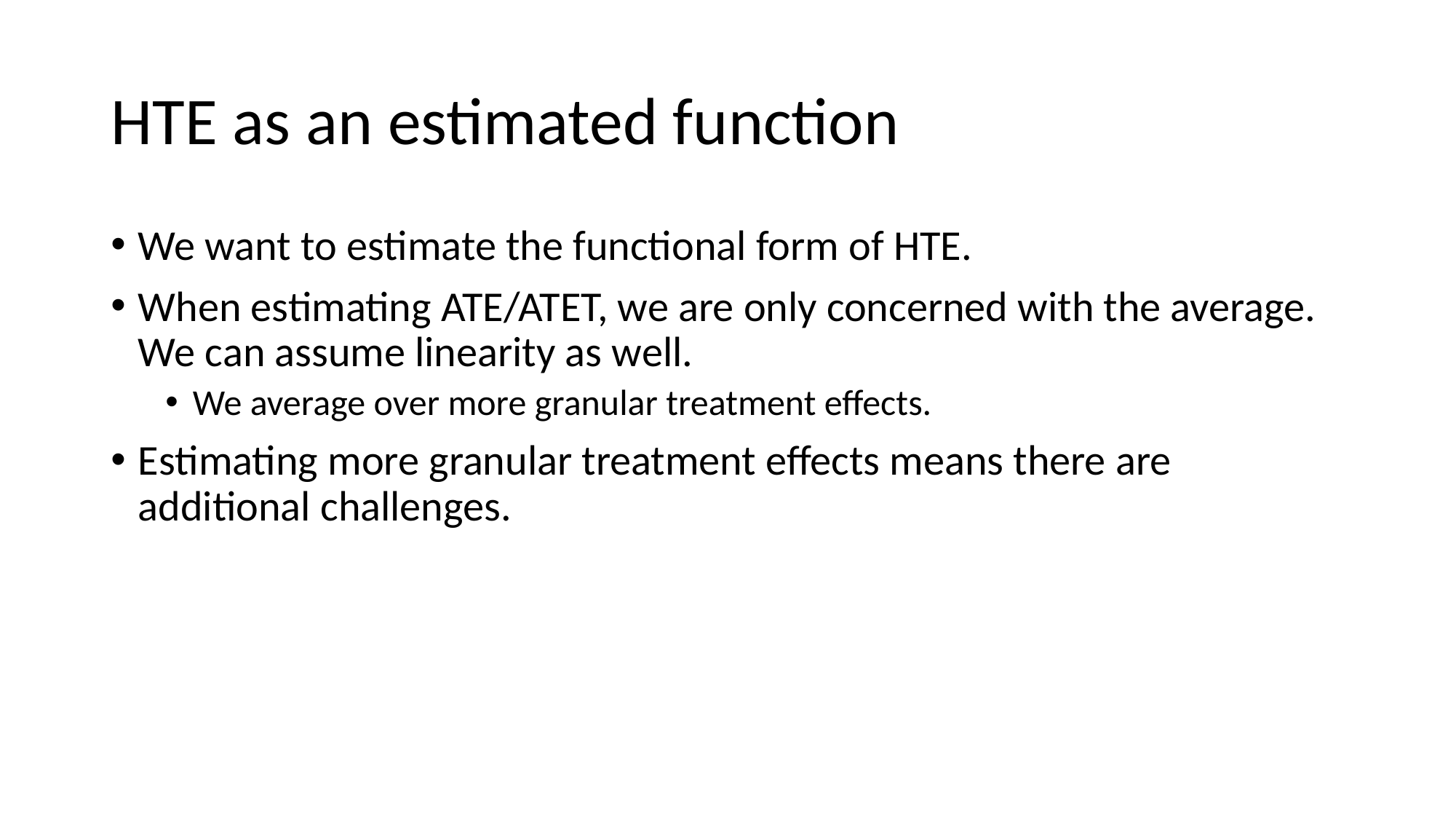

# HTE as an estimated function
We want to estimate the functional form of HTE.
When estimating ATE/ATET, we are only concerned with the average. We can assume linearity as well.
We average over more granular treatment effects.
Estimating more granular treatment effects means there are additional challenges.